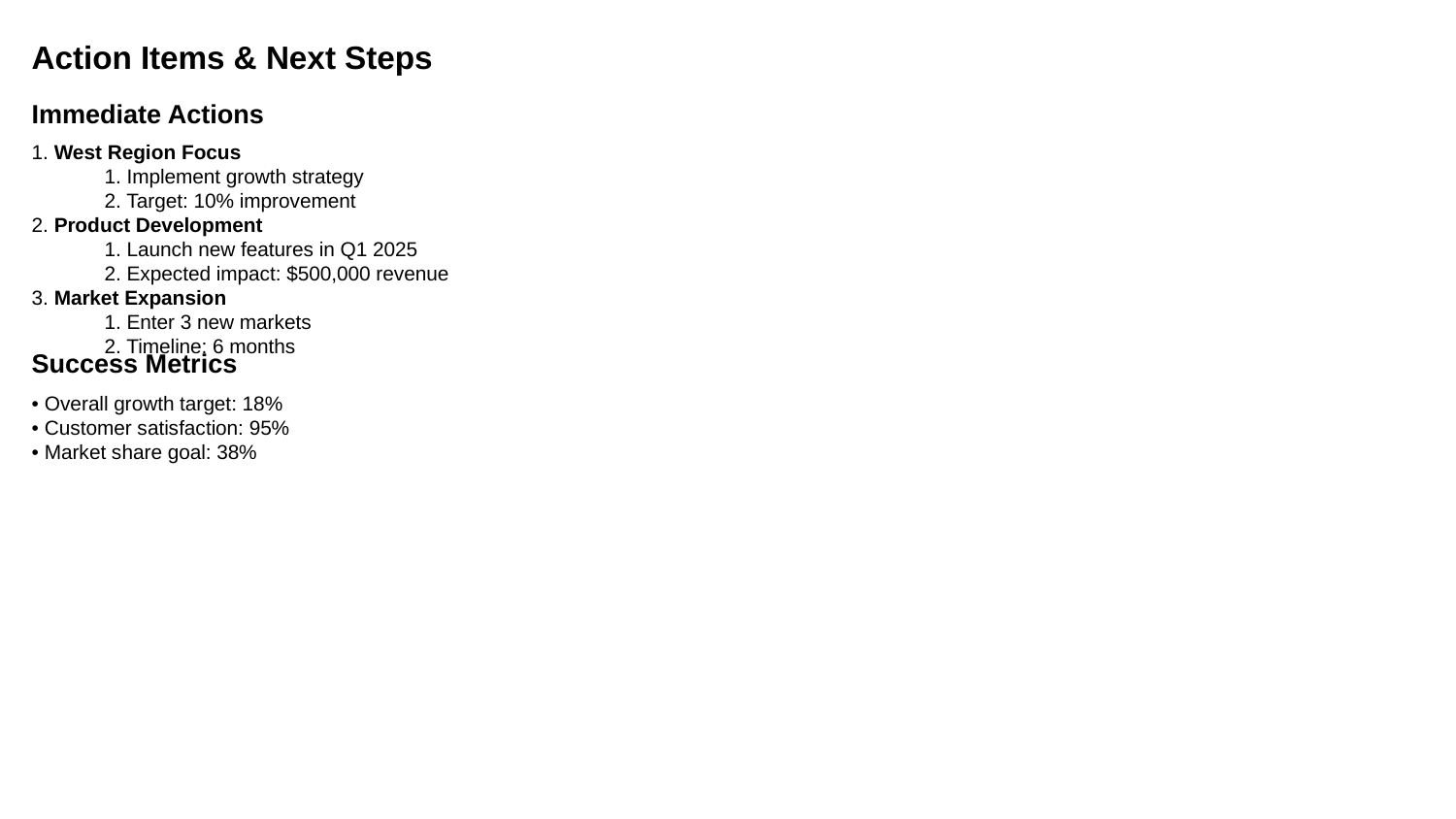

Action Items & Next Steps
Immediate Actions
1. West Region Focus
1. Implement growth strategy
2. Target: 10% improvement
2. Product Development
1. Launch new features in Q1 2025
2. Expected impact: $500,000 revenue
3. Market Expansion
1. Enter 3 new markets
2. Timeline: 6 months
Success Metrics
• Overall growth target: 18%
• Customer satisfaction: 95%
• Market share goal: 38%